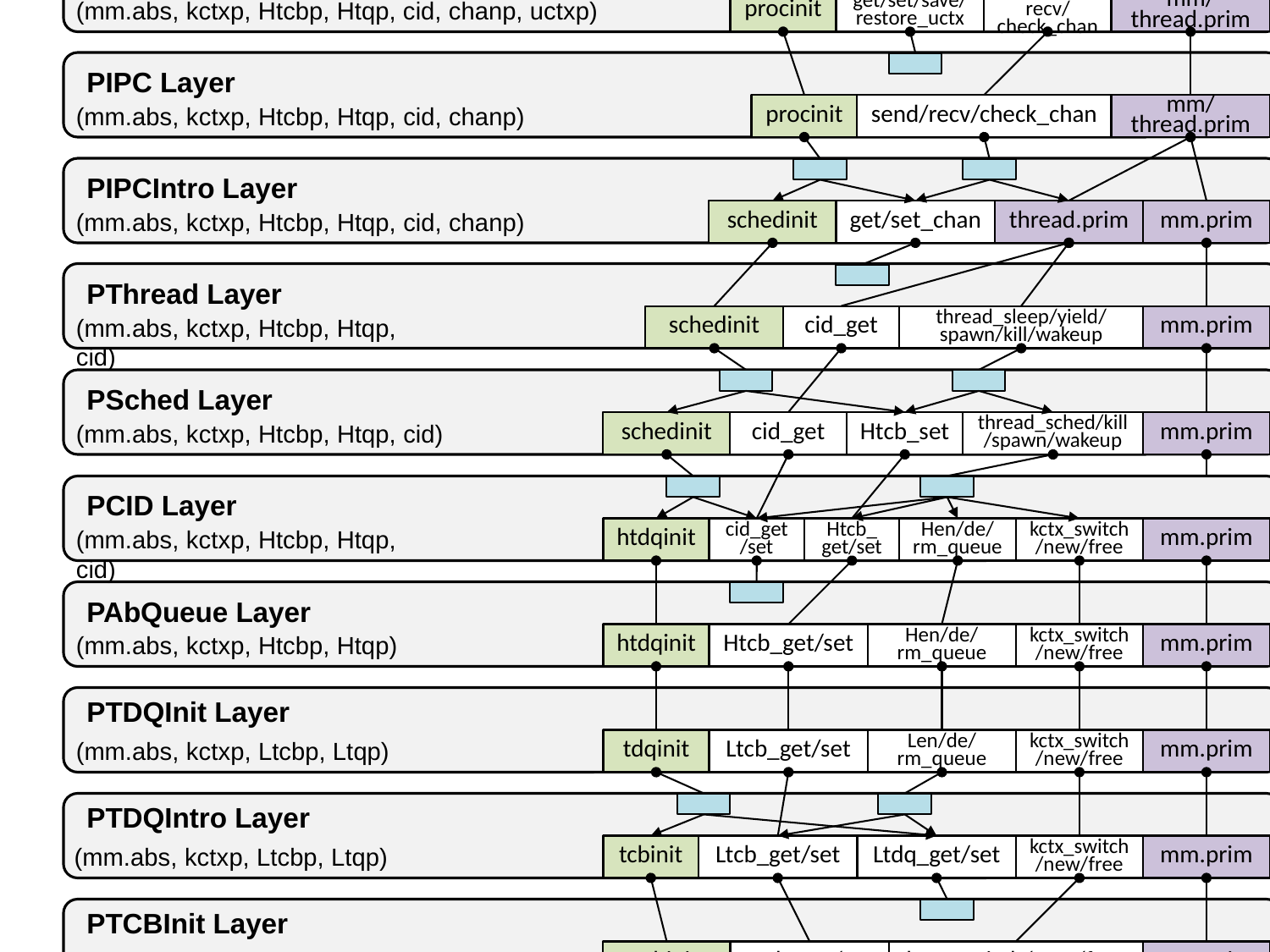

pmap_init
pt_new/free
PT_resv/read
pt_in/out
pfree
palloc
set_PT
trap_in/out

PProc Layer
(mm.abs, proc.abs)
procinit
mm/thread.prim
get/set_uctx
send/recv/check_chan
proc_create/start/ exit

PUCtx Layer
(mm.abs, kctxp, Htcbp, Htqp, cid, chanp, uctxp)
procinit
mm/thread.prim
get/set/save/restore_uctx
send/recv/check_chan

PIPC Layer
(mm.abs, kctxp, Htcbp, Htqp, cid, chanp)
procinit
mm/thread.prim
send/recv/check_chan

PIPCIntro Layer
(mm.abs, kctxp, Htcbp, Htqp, cid, chanp)
schedinit
mm.prim
get/set_chan
thread.prim

PThread Layer
(mm.abs, kctxp, Htcbp, Htqp, cid)
schedinit
mm.prim
cid_get
thread_sleep/yield/spawn/kill/wakeup

PSched Layer
(mm.abs, kctxp, Htcbp, Htqp, cid)
schedinit
cid_get
Htcb_set
mm.prim
thread_sched/kill
/spawn/wakeup

PCID Layer
(mm.abs, kctxp, Htcbp, Htqp, cid)
htdqinit
mm.prim
cid_get/set
Htcb_
get/set
Hen/de/
rm_queue
kctx_switch/new/free

PAbQueue Layer
(mm.abs, kctxp, Htcbp, Htqp)
htdqinit
mm.prim
Htcb_get/set
Hen/de/rm_queue
kctx_switch/new/free

PTDQInit Layer
(mm.abs, kctxp, Ltcbp, Ltqp)
tdqinit
Len/de/rm_queue
mm.prim
Ltcb_get/set
kctx_switch/new/free

PTDQIntro Layer

(mm.abs, kctxp, Ltcbp, Ltqp)
tcbinit
Ltcb_get/set
Ltdq_get/set
mm.prim
kctx_switch/new/free

PTCBInit Layer

(mm.abs, kctxp, Ltcbp)
tcbinit
Ltcb_get/set
kctx_switch/new/free
mm.prim

PTCBIntro Layer

(mm.abs, kctxp, Ltcbp)
pmapinit
Ltcb_get/set/init
kctx_switch/new
mm.prim
PT_free

PKCtxOp Layer

(mm.abs, kctxp)
pmapinit
kctx_switch
kctx_new
mm.prim
PT_free

PKCtx Layer

(mm.abs, kctxp)
pmapinit
mm.prim
kctx_switch
PT_new/free

MPMap Layer

(PFInfo, iflags, AT, nps, pmi, pmp, bitm)
pmapinit
PT_new/free
palloc/free
PT_resv/read
setPT
iflags_set
pf_get/ret